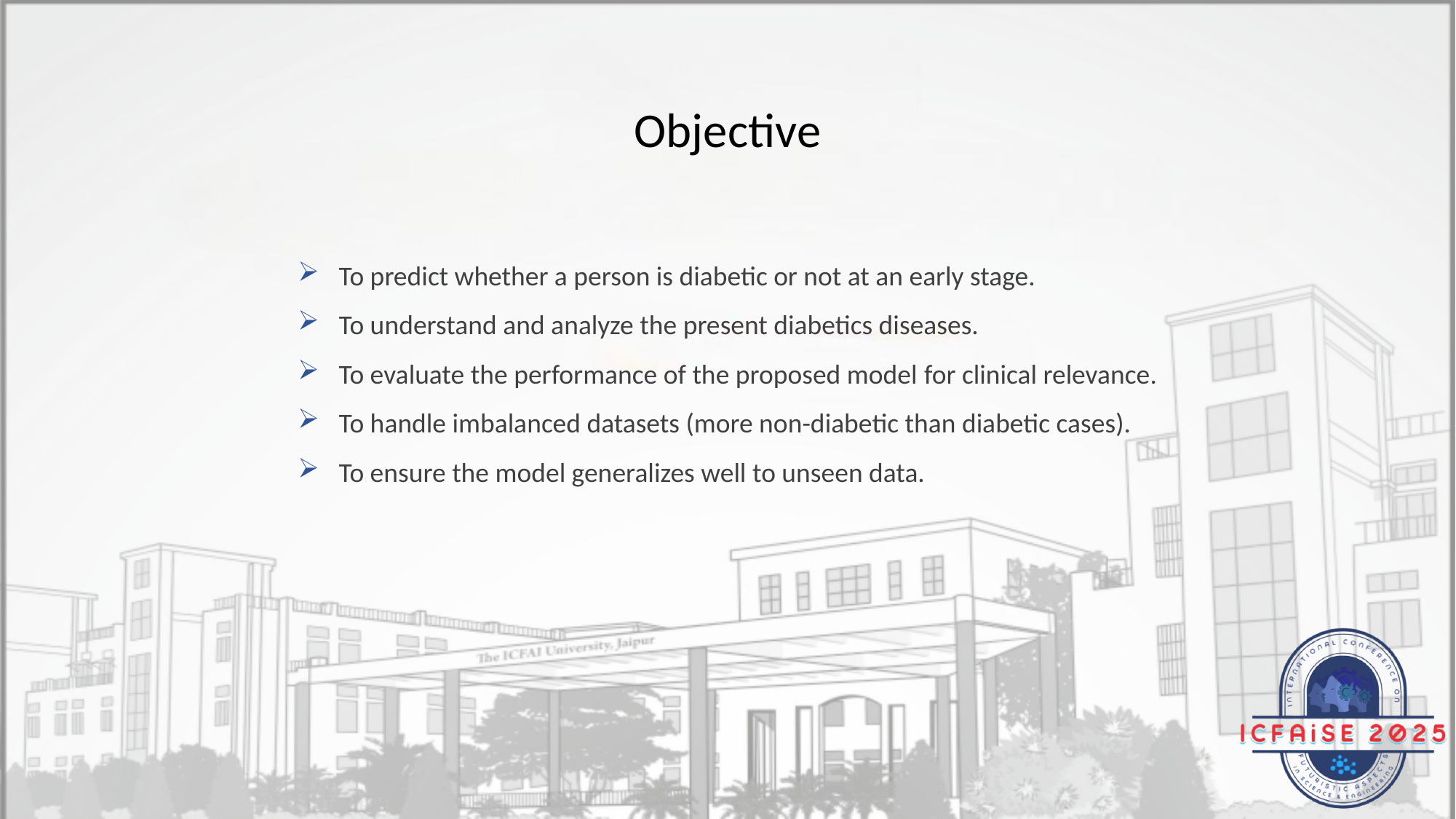

Objective
To predict whether a person is diabetic or not at an early stage.
To understand and analyze the present diabetics diseases.
To evaluate the performance of the proposed model for clinical relevance.
To handle imbalanced datasets (more non-diabetic than diabetic cases).
To ensure the model generalizes well to unseen data.